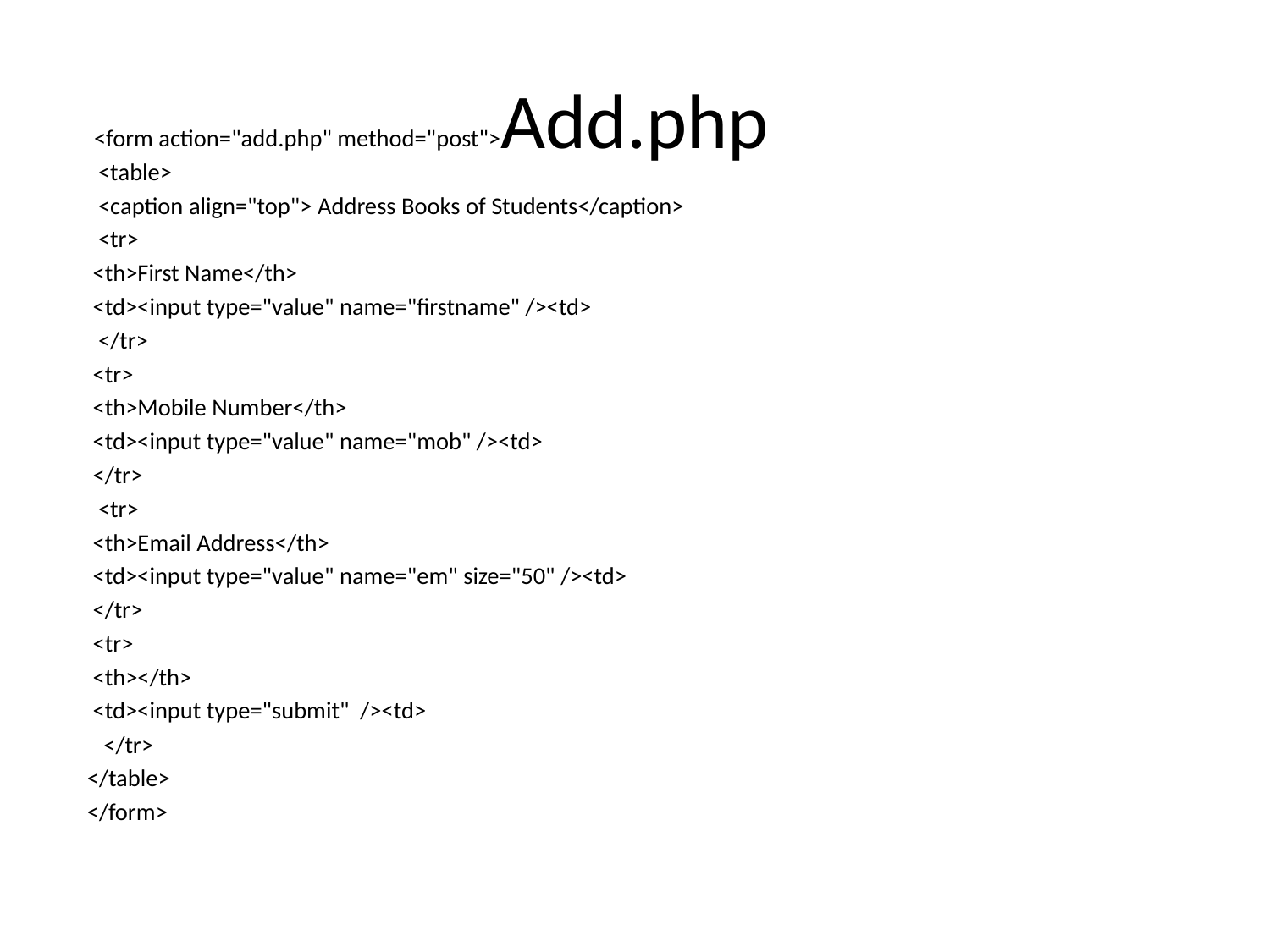

# Add.php
       <form action="add.php" method="post">
    <table>
    <caption align="top"> Address Books of Students</caption>
    <tr>
   <th>First Name</th>
   <td><input type="value" name="firstname" /><td>
    </tr>
   <tr>
   <th>Mobile Number</th>
   <td><input type="value" name="mob" /><td>
   </tr>
    <tr>
   <th>Email Address</th>
   <td><input type="value" name="em" size="50" /><td>
   </tr>
   <tr>
   <th></th>
   <td><input type="submit"  /><td>
     </tr>
  </table>
  </form>